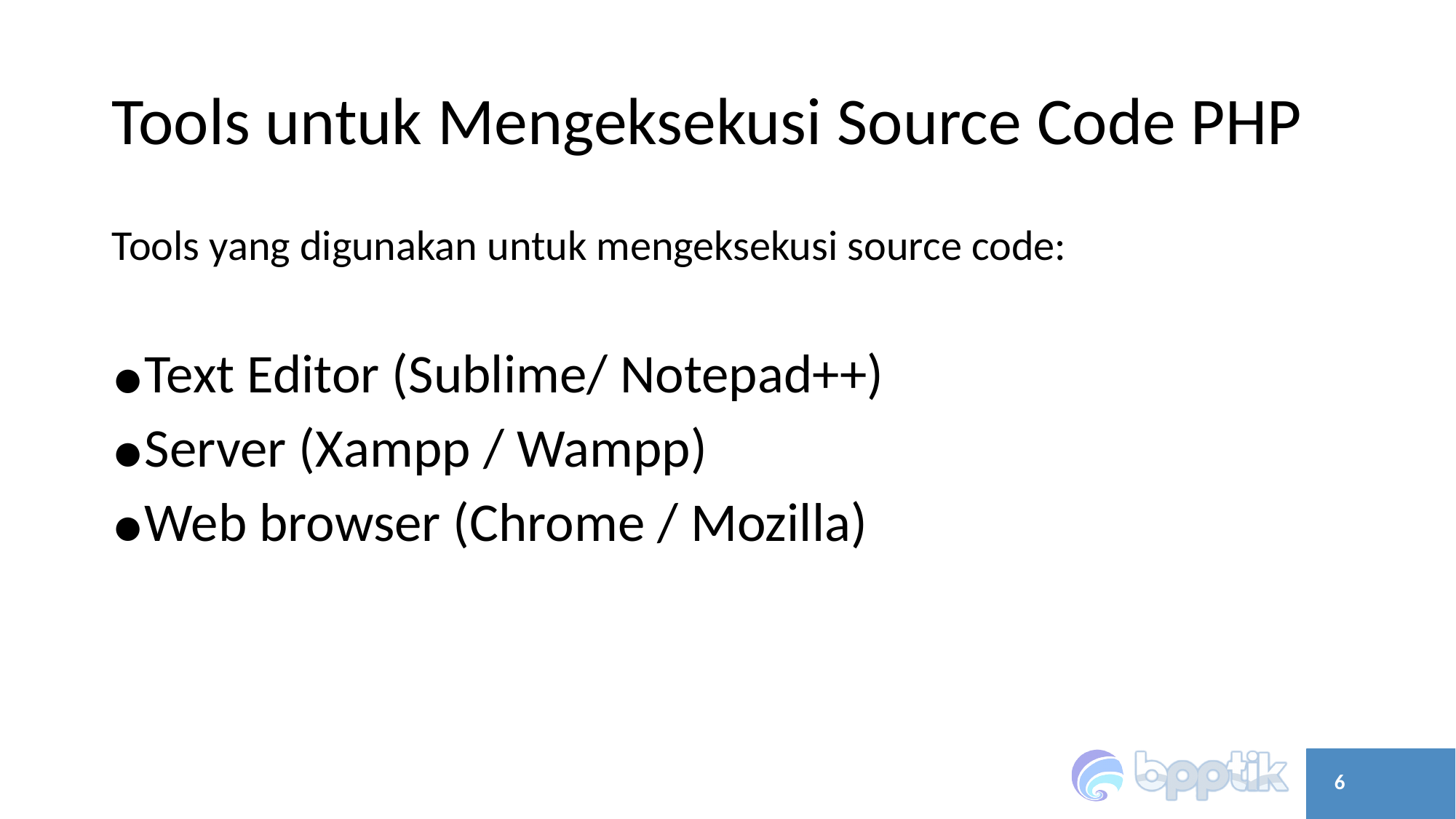

# Tools untuk Mengeksekusi Source Code PHP
Tools yang digunakan untuk mengeksekusi source code:

Text Editor (Sublime/ Notepad++)
Server (Xampp / Wampp)
Web browser (Chrome / Mozilla)

6